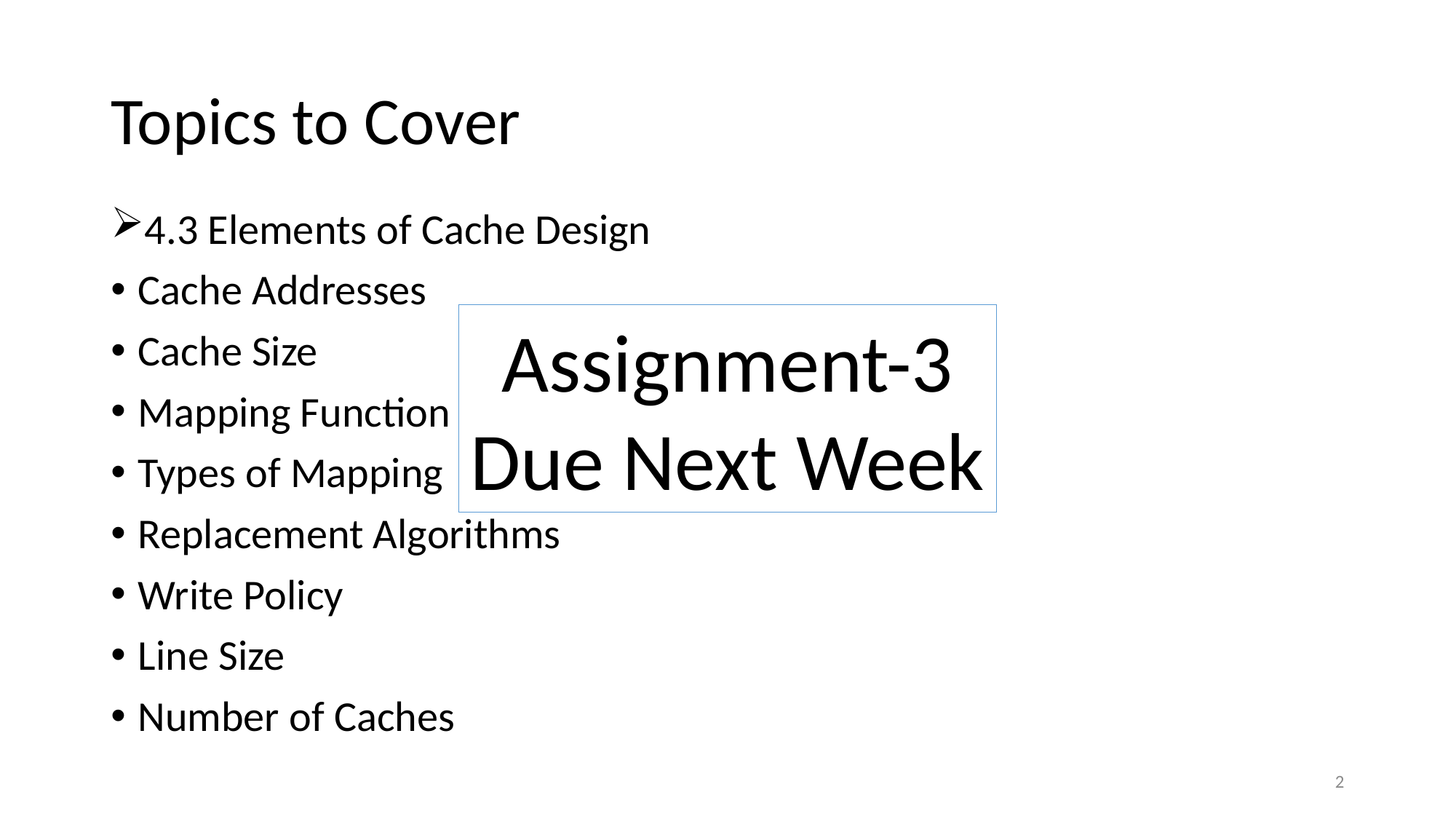

# Topics to Cover
4.3 Elements of Cache Design
Cache Addresses
Cache Size
Mapping Function
Types of Mapping
Replacement Algorithms
Write Policy
Line Size
Number of Caches
Assignment-3
Due Next Week
2